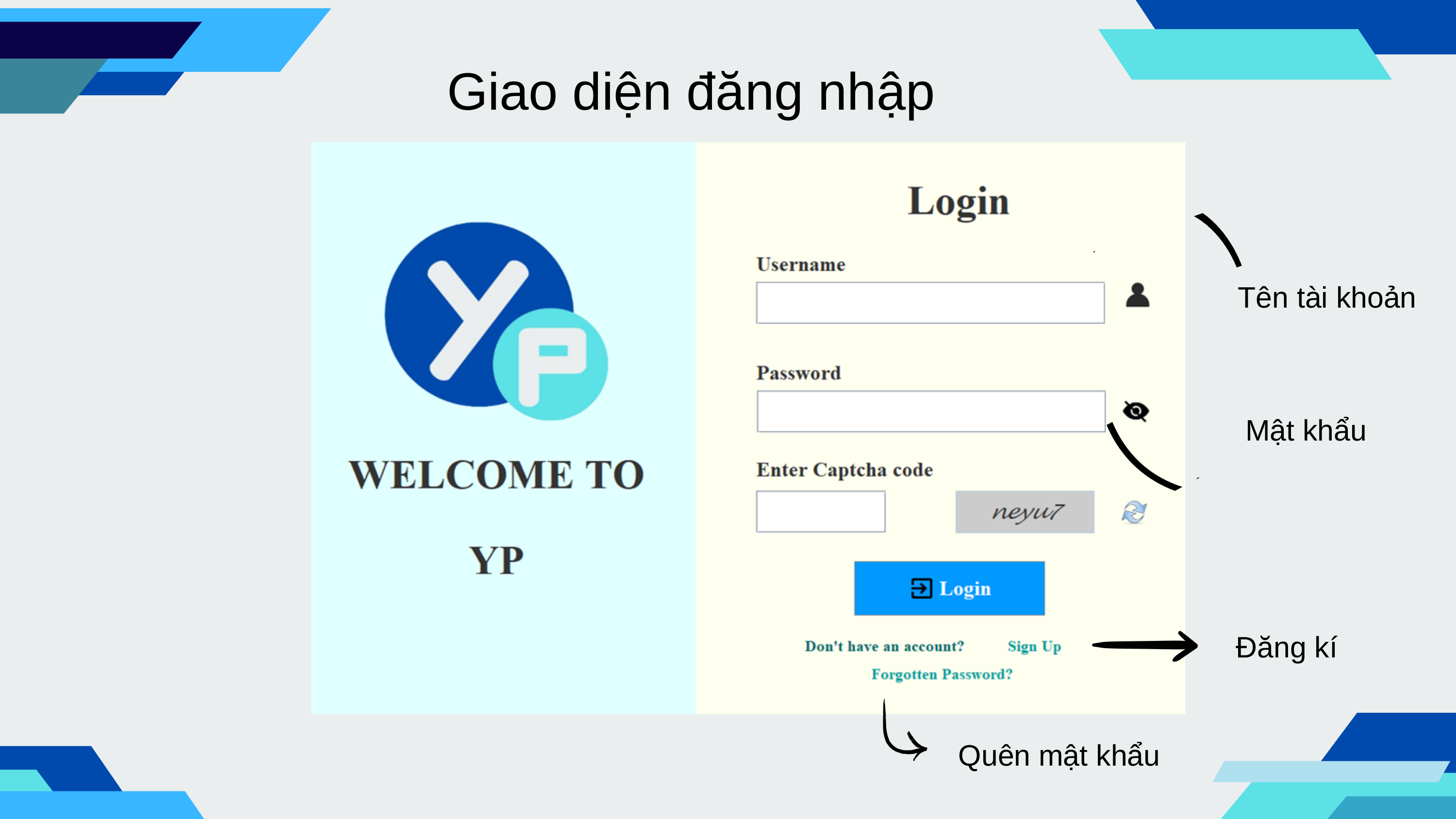

Giao diện đăng nhập

Tên tài khoản

Mật khẩu
Đăng kí

Quên mật khẩu